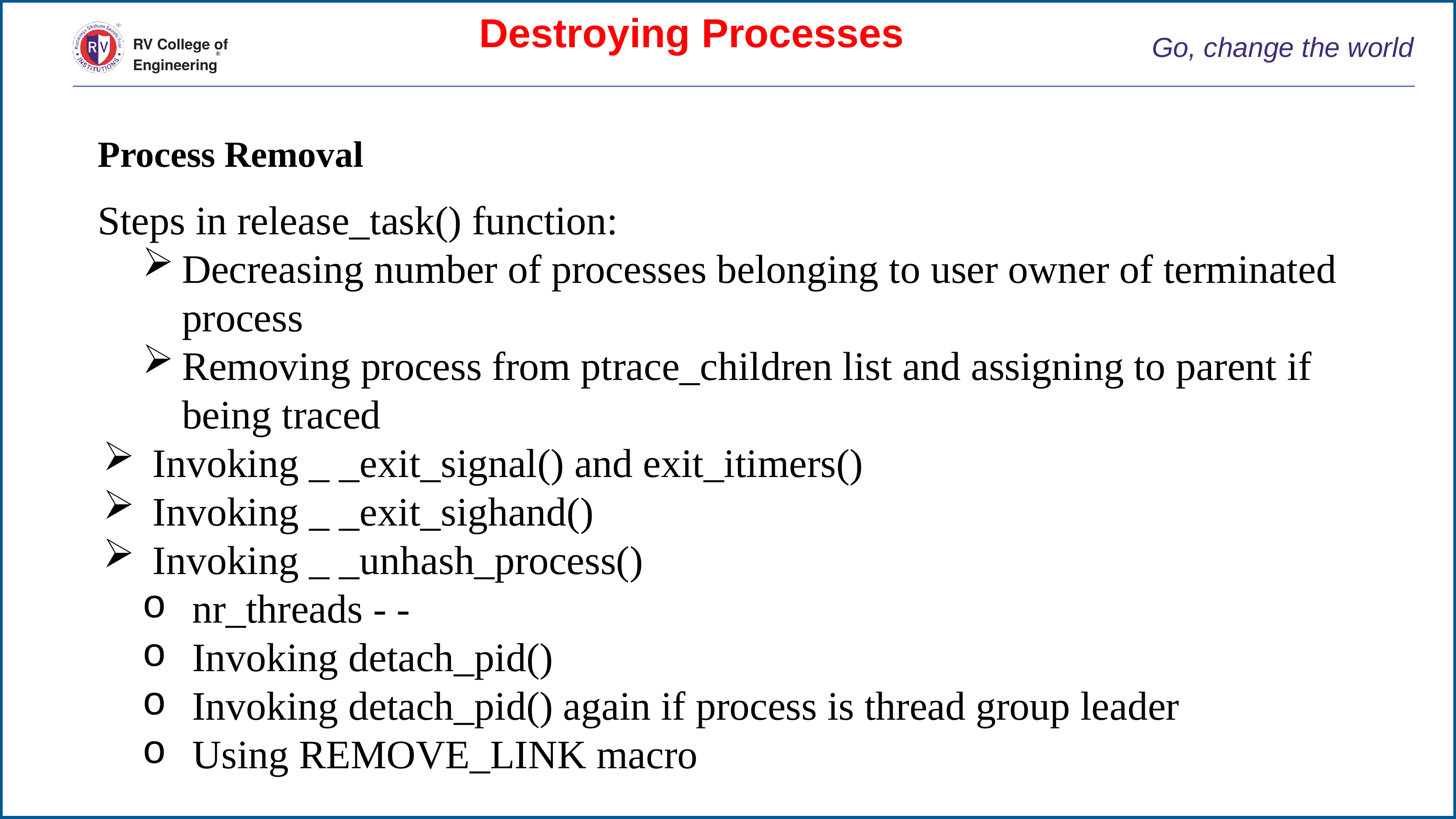

Destroying Processes

# Go, change the world
RV College of
Engineering

Process Removal

Steps in release_task() function:
Decreasing number of processes belonging to user owner of terminated  process
Removing process from ptrace_children list and assigning to parent if being traced
 Invoking _ _exit_signal() and exit_itimers()
 Invoking _ _exit_sighand()
 Invoking _ _unhash_process()
 nr_threads - -
 Invoking detach_pid()
 Invoking detach_pid() again if process is thread group leader
 Using REMOVE_LINK macro